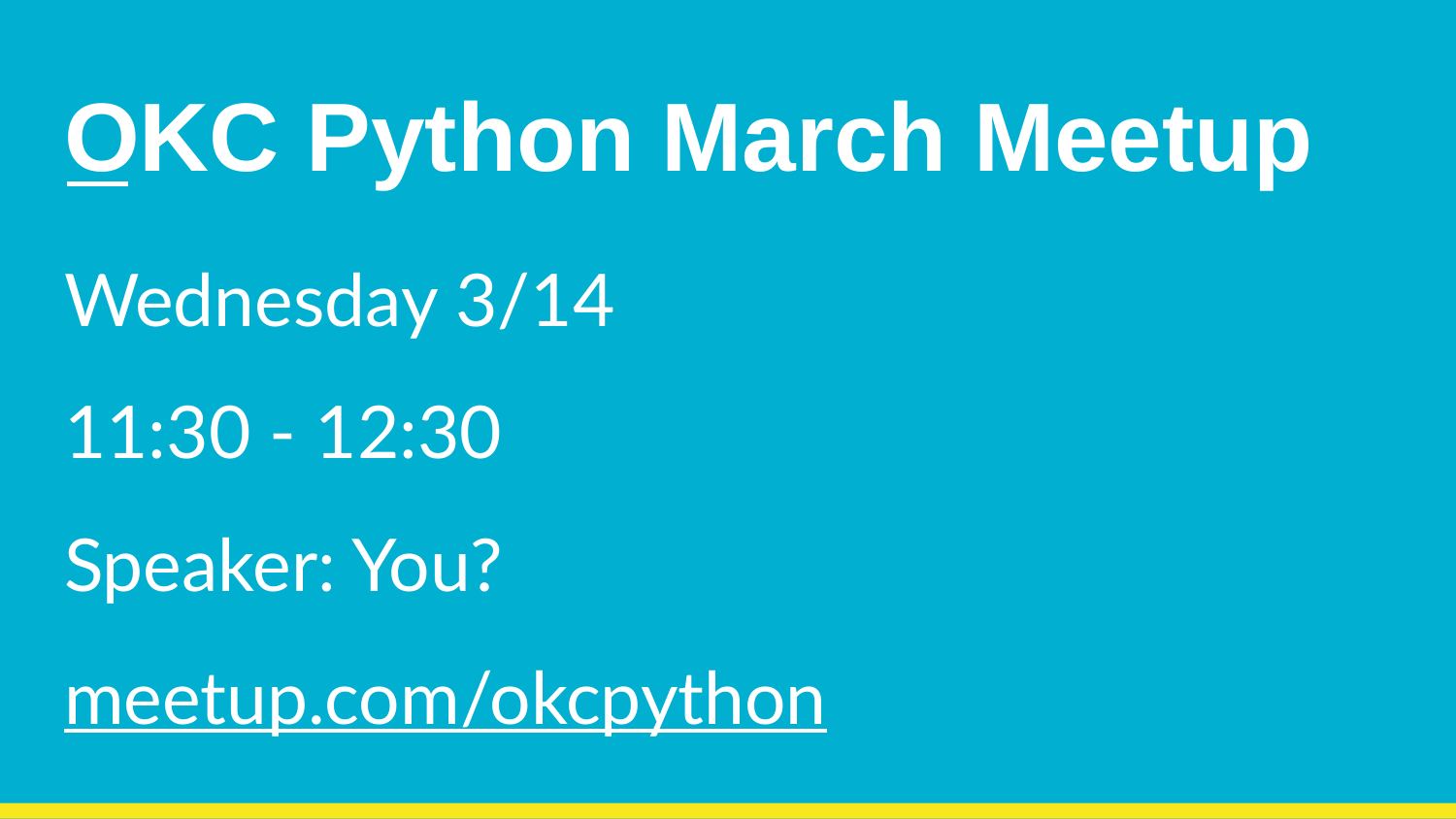

# OKC Python March Meetup
Wednesday 3/14
11:30 - 12:30
Speaker: You?
meetup.com/okcpython